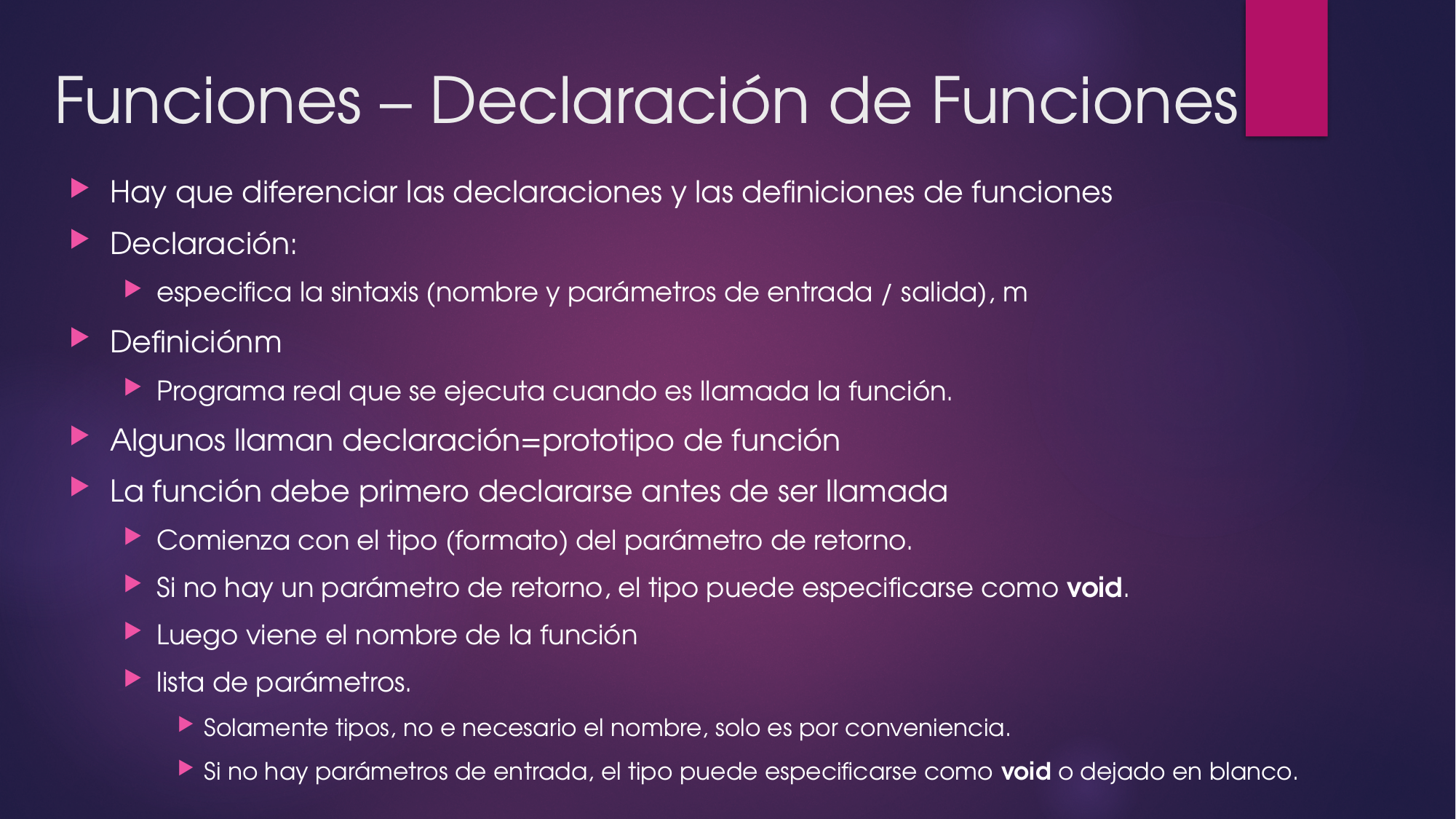

# Funciones – Declaración de Funciones
Hay que diferenciar las declaraciones y las definiciones de funciones
Declaración:
especifica la sintaxis (nombre y parámetros de entrada / salida), m
Definiciónm
Programa real que se ejecuta cuando es llamada la función.
Algunos llaman declaración=prototipo de función
La función debe primero declararse antes de ser llamada
Comienza con el tipo (formato) del parámetro de retorno.
Si no hay un parámetro de retorno, el tipo puede especificarse como void.
Luego viene el nombre de la función
lista de parámetros.
Solamente tipos, no e necesario el nombre, solo es por conveniencia.
Si no hay parámetros de entrada, el tipo puede especificarse como void o dejado en blanco.